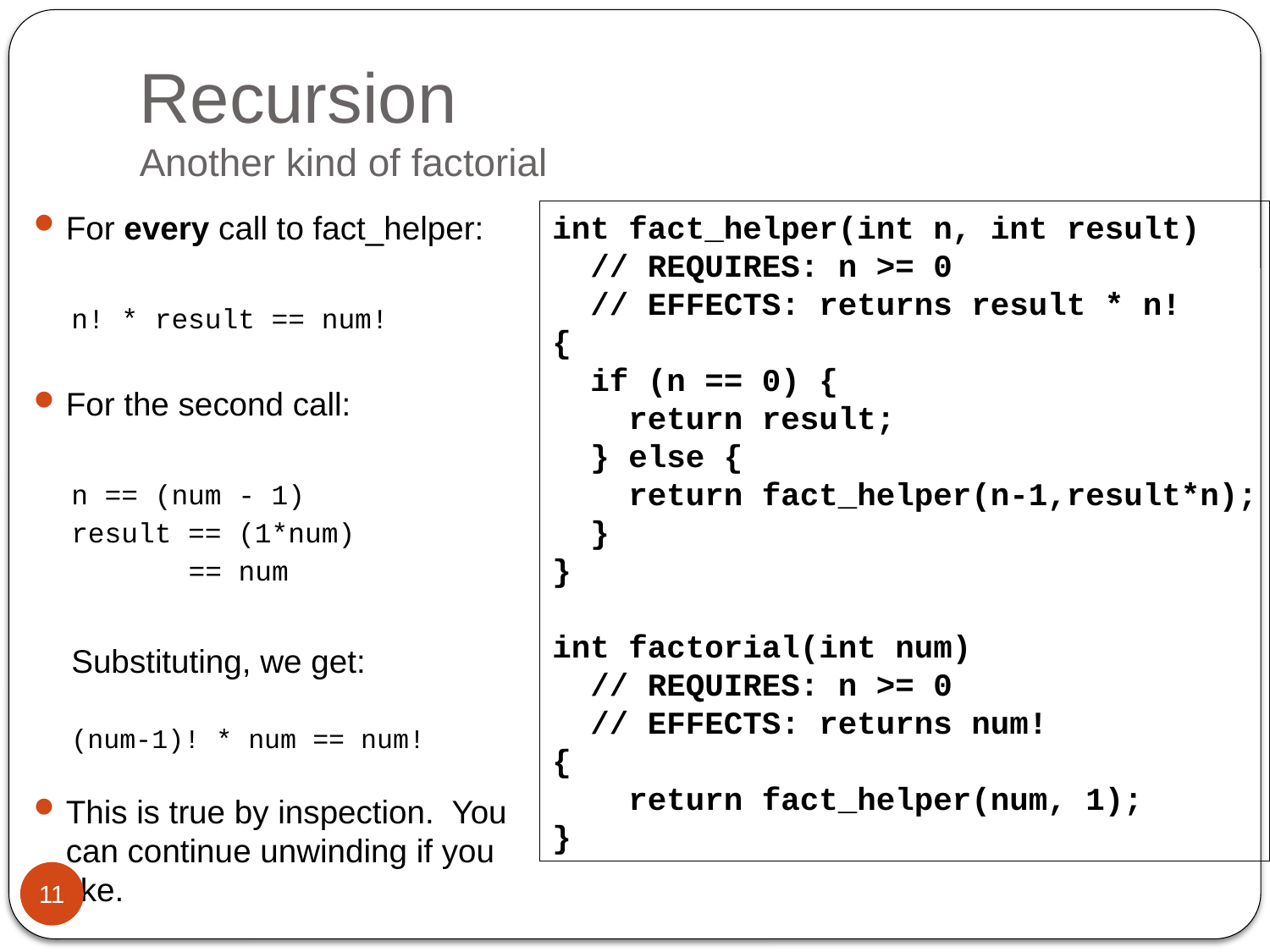

# Recursion Another kind of factorial
For every call to fact_helper:

n! * result == num!

For the second call:

n == (num - 1)
result == (1*num)
       == num

Substituting, we get:

(num-1)! * num == num!

This is true by inspection.  You can continue unwinding if you like.
int fact_helper(int n, int result)
  // REQUIRES: n >= 0
  // EFFECTS: returns result * n!
{
  if (n == 0) {
    return result;
  } else {
    return fact_helper(n-1,result*n);
  }
}

int factorial(int num)
  // REQUIRES: n >= 0
  // EFFECTS: returns num!
{
    return fact_helper(num, 1);
}
11